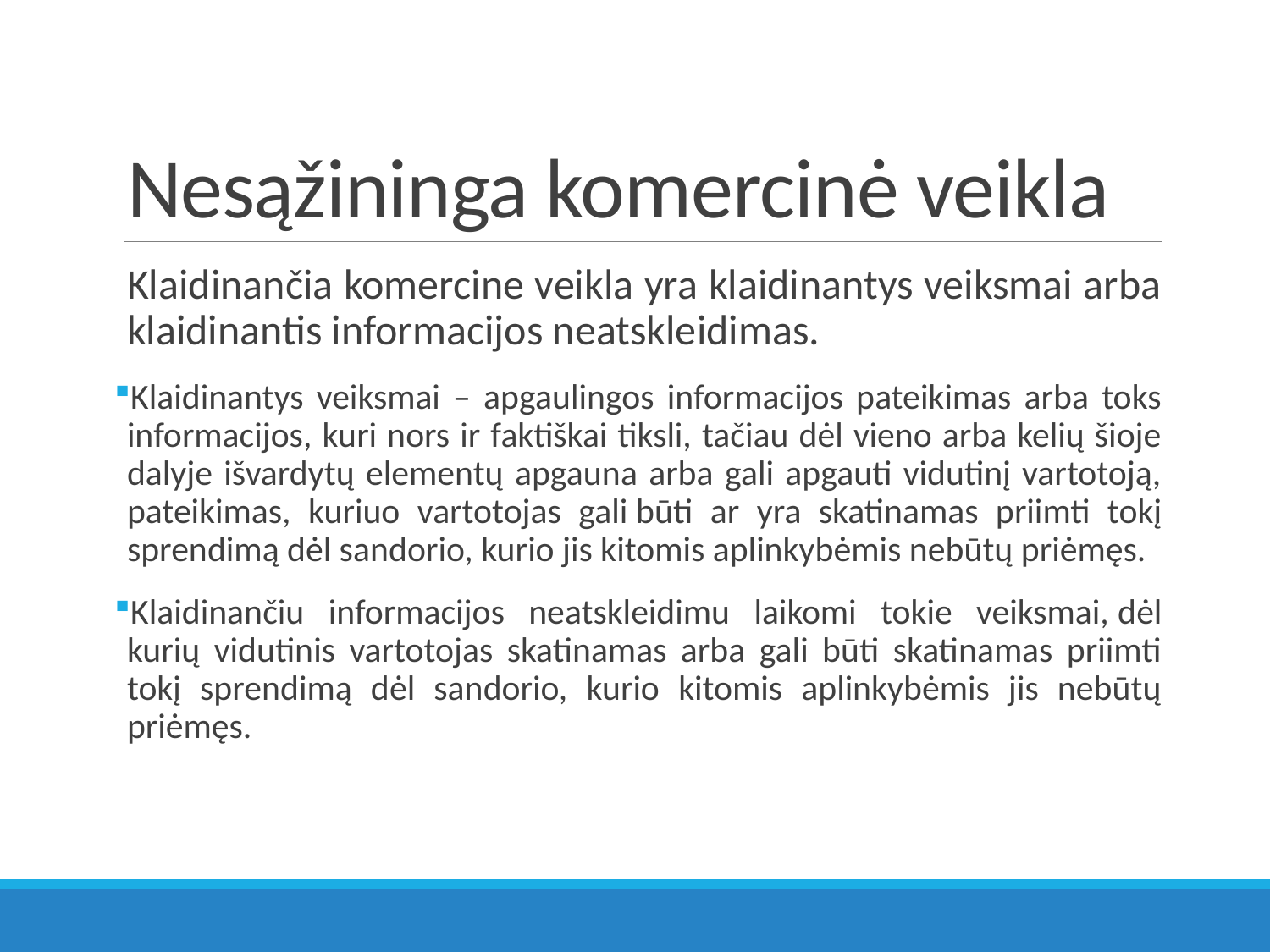

# Nesąžininga komercinė veikla
Klaidinančia komercine veikla yra klaidinantys veiksmai arba klaidinantis informacijos neatskleidimas.
Klaidinantys veiksmai – apgaulingos informacijos pateikimas arba toks informacijos, kuri nors ir faktiškai tiksli, tačiau dėl vieno arba kelių šioje dalyje išvardytų elementų apgauna arba gali apgauti vidutinį vartotoją, pateikimas, kuriuo vartotojas gali būti ar yra skatinamas priimti tokį sprendimą dėl sandorio, kurio jis kitomis aplinkybėmis nebūtų priėmęs.
Klaidinančiu informacijos neatskleidimu laikomi tokie veiksmai, dėl kurių vidutinis vartotojas skatinamas arba gali būti skatinamas priimti tokį sprendimą dėl sandorio, kurio kitomis aplinkybėmis jis nebūtų priėmęs.